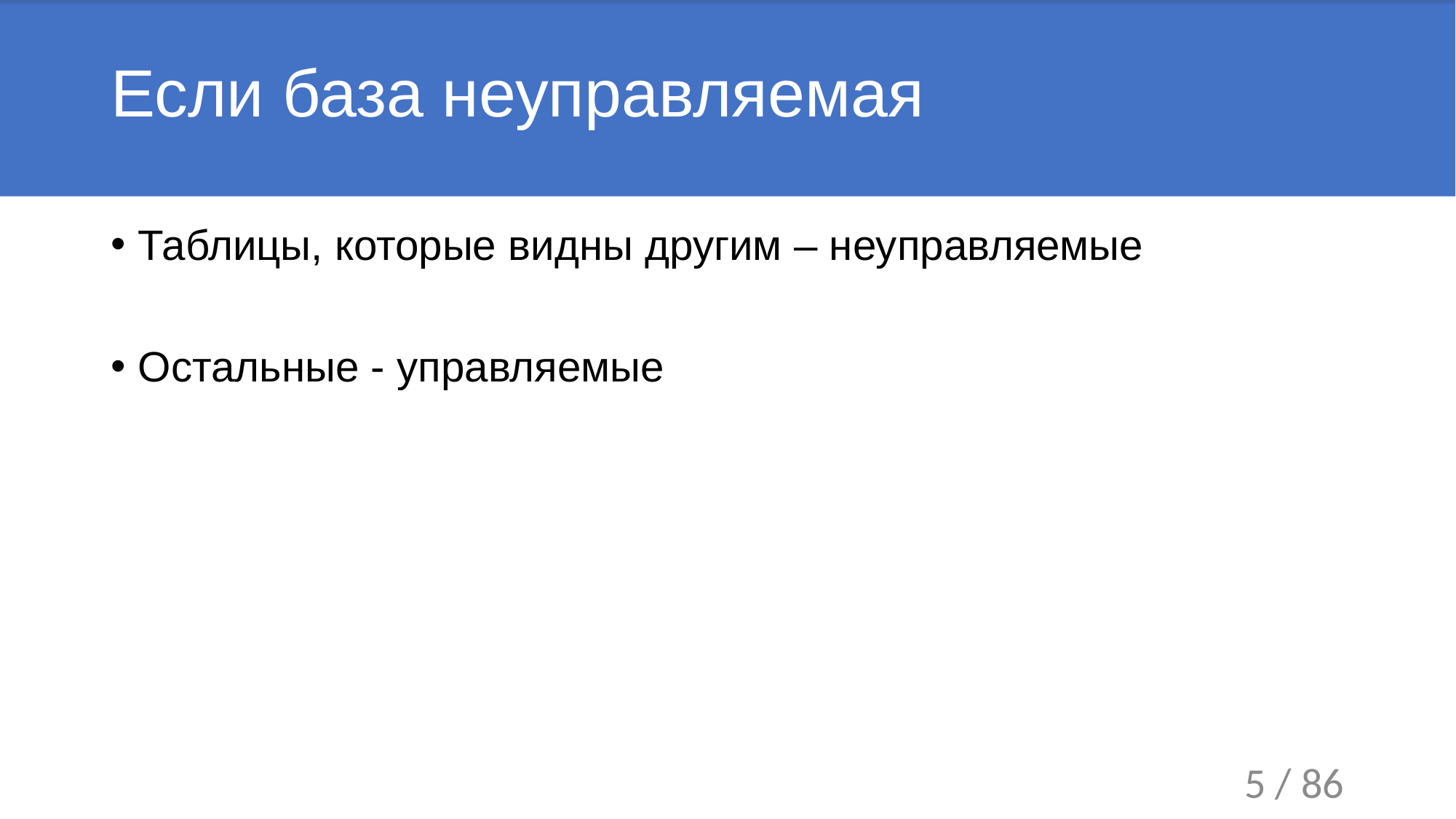

# Если база неуправляемая
Таблицы, которые видны другим – неуправляемые

Остальные - управляемые
5